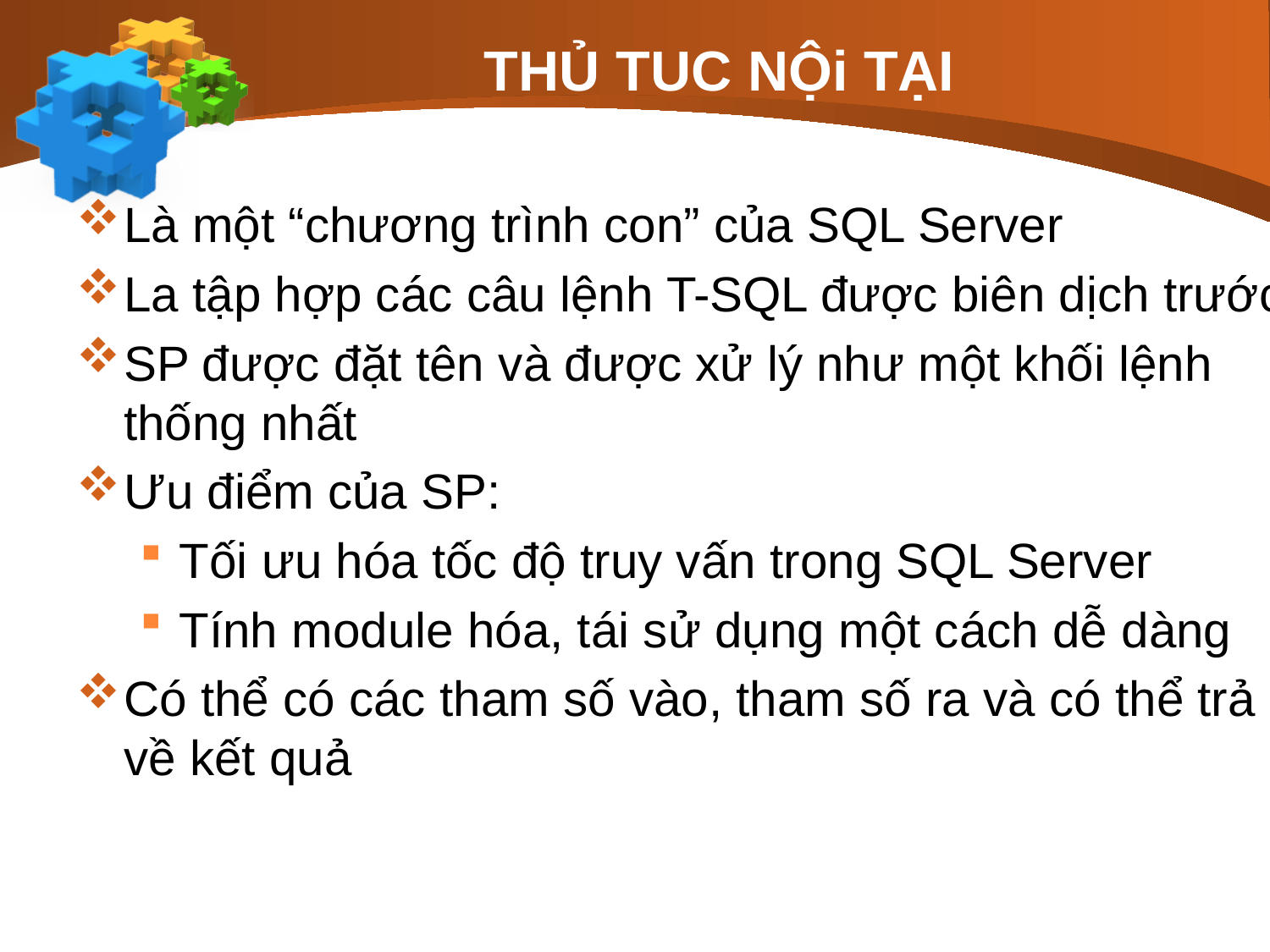

# THỦ TUC NỘi TẠI
Là một “chương trình con” của SQL Server
La tập hợp các câu lệnh T-SQL được biên dịch trước
SP được đặt tên và được xử lý như một khối lệnh thống nhất
Ưu điểm của SP:
Tối ưu hóa tốc độ truy vấn trong SQL Server
Tính module hóa, tái sử dụng một cách dễ dàng
Có thể có các tham số vào, tham số ra và có thể trả về kết quả